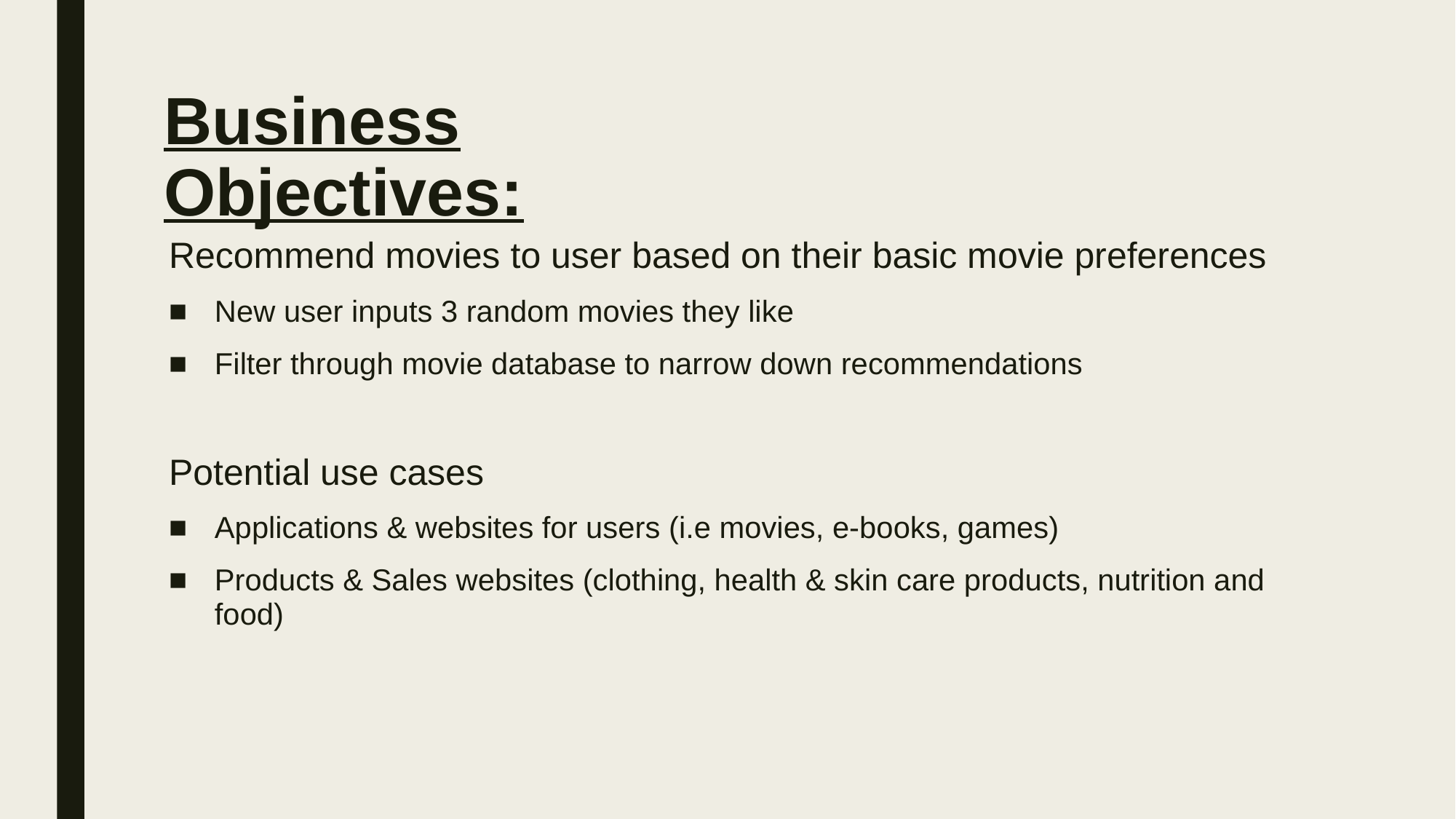

# Business Objectives:

Recommend movies to user based on their basic movie preferences
New user inputs 3 random movies they like
Filter through movie database to narrow down recommendations

Potential use cases
Applications & websites for users (i.e movies, e-books, games)
Products & Sales websites (clothing, health & skin care products, nutrition and food)